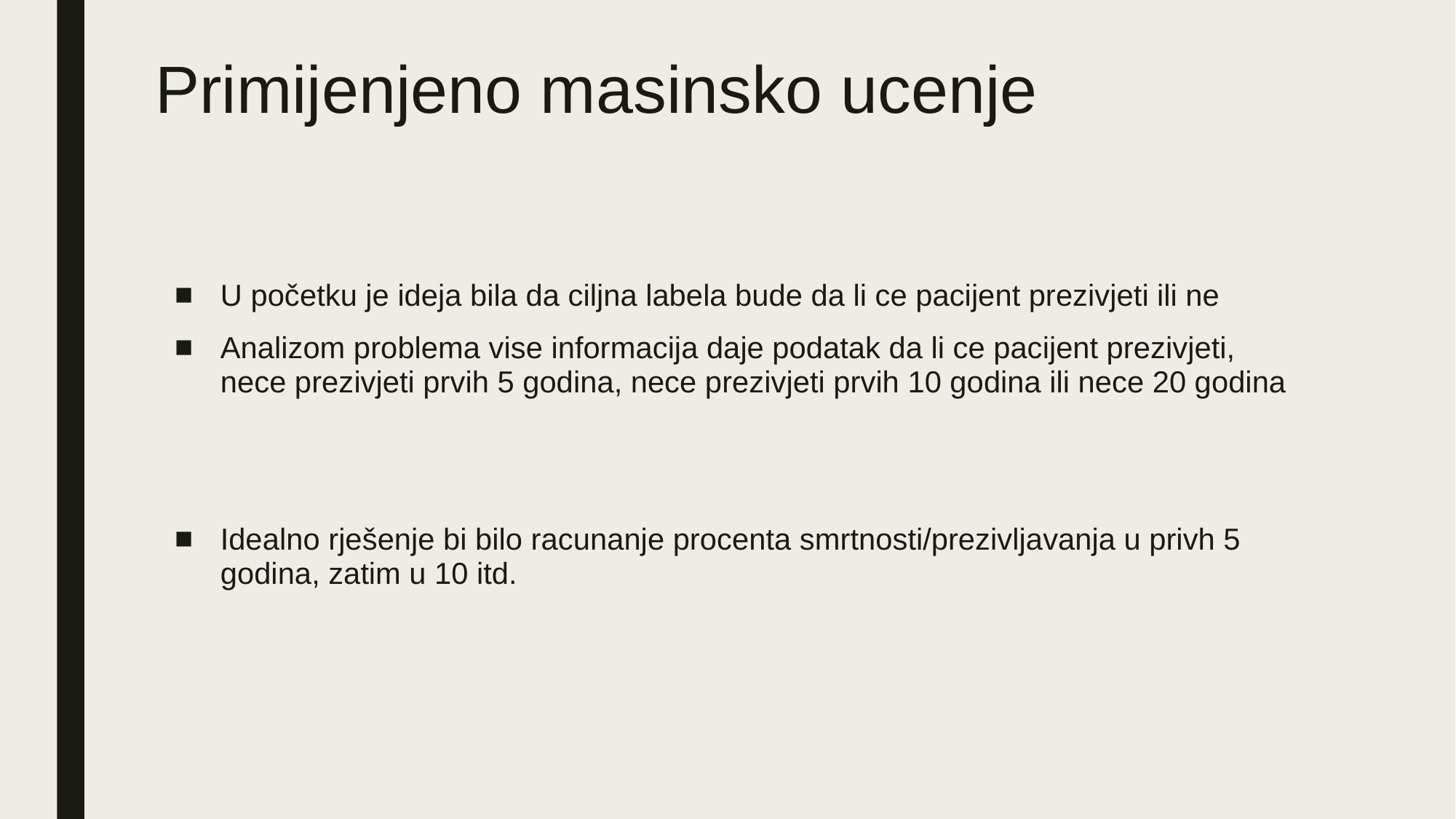

# Primijenjeno masinsko ucenje
U početku je ideja bila da ciljna labela bude da li ce pacijent prezivjeti ili ne
Analizom problema vise informacija daje podatak da li ce pacijent prezivjeti, nece prezivjeti prvih 5 godina, nece prezivjeti prvih 10 godina ili nece 20 godina

Idealno rješenje bi bilo racunanje procenta smrtnosti/prezivljavanja u privh 5 godina, zatim u 10 itd.